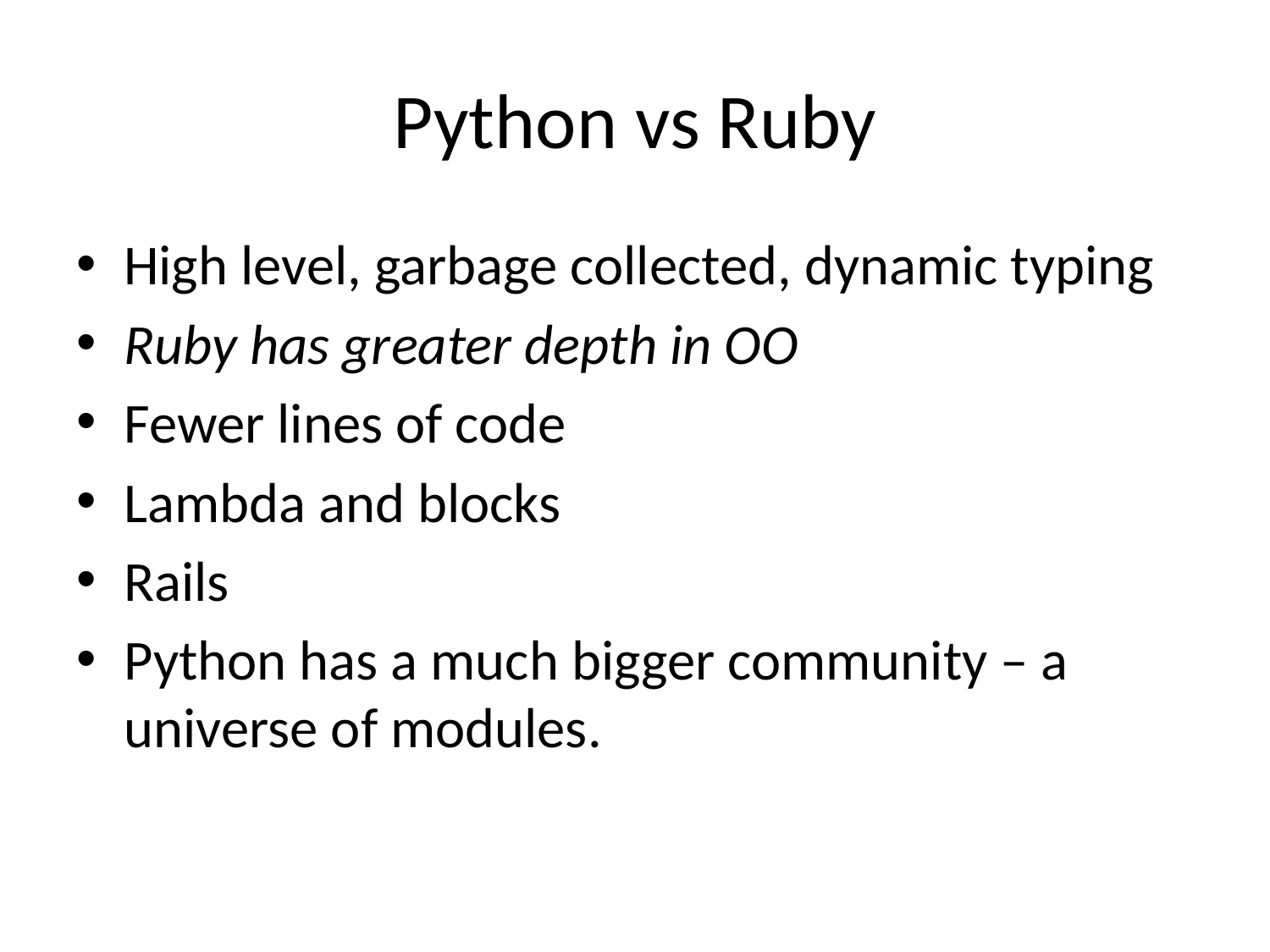

# Python vs Ruby
High level, garbage collected, dynamic typing
Ruby has greater depth in OO
Fewer lines of code
Lambda and blocks
Rails
Python has a much bigger community – a universe of modules.